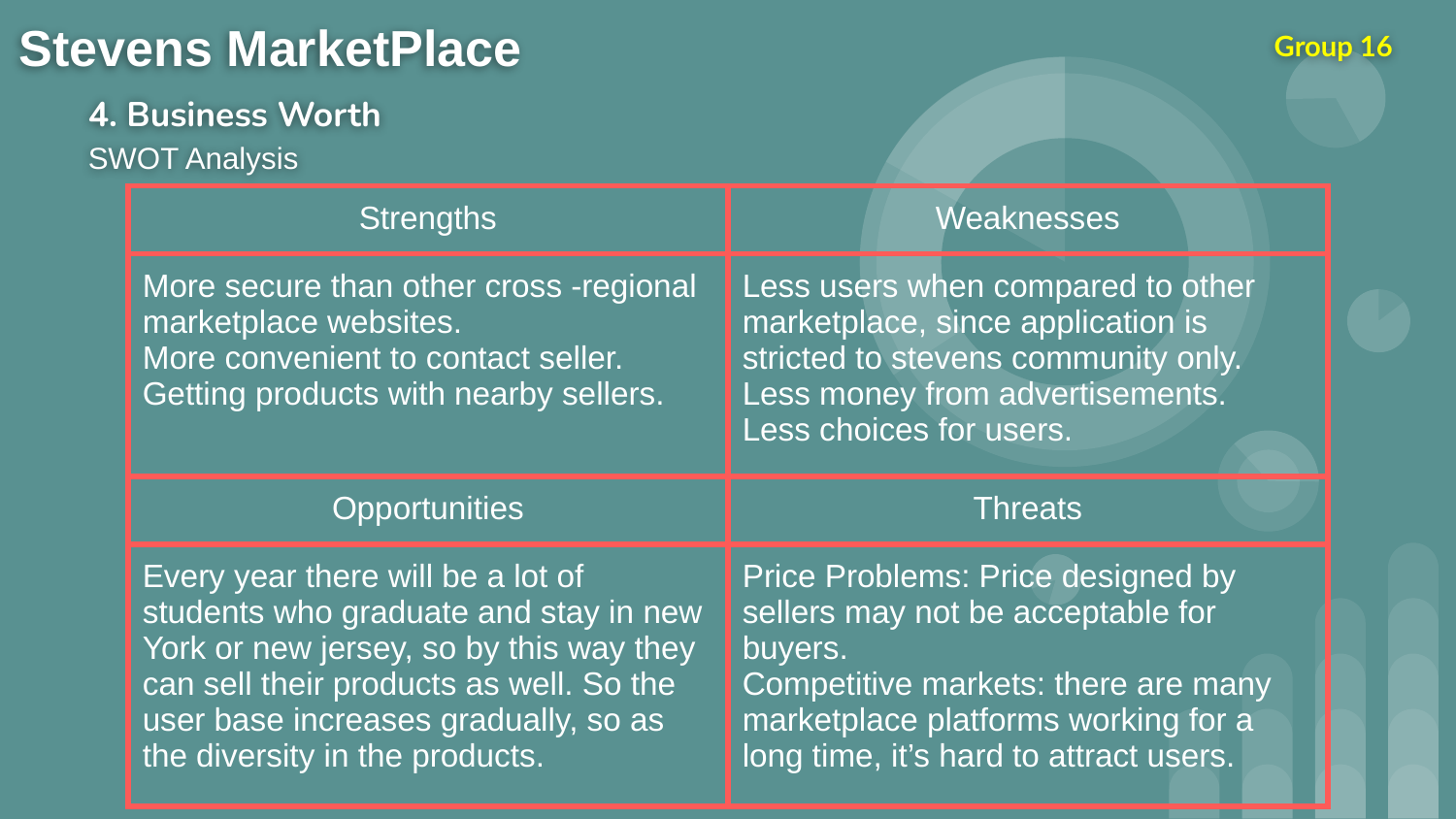

# Stevens MarketPlace
Group 16
4. Business Worth
SWOT Analysis
| Strengths | Weaknesses |
| --- | --- |
| More secure than other cross -regional marketplace websites. More convenient to contact seller. Getting products with nearby sellers. | Less users when compared to other marketplace, since application is stricted to stevens community only. Less money from advertisements. Less choices for users. |
| Opportunities | Threats |
| Every year there will be a lot of students who graduate and stay in new York or new jersey, so by this way they can sell their products as well. So the user base increases gradually, so as the diversity in the products. | Price Problems: Price designed by sellers may not be acceptable for buyers. Competitive markets: there are many marketplace platforms working for a long time, it’s hard to attract users. |